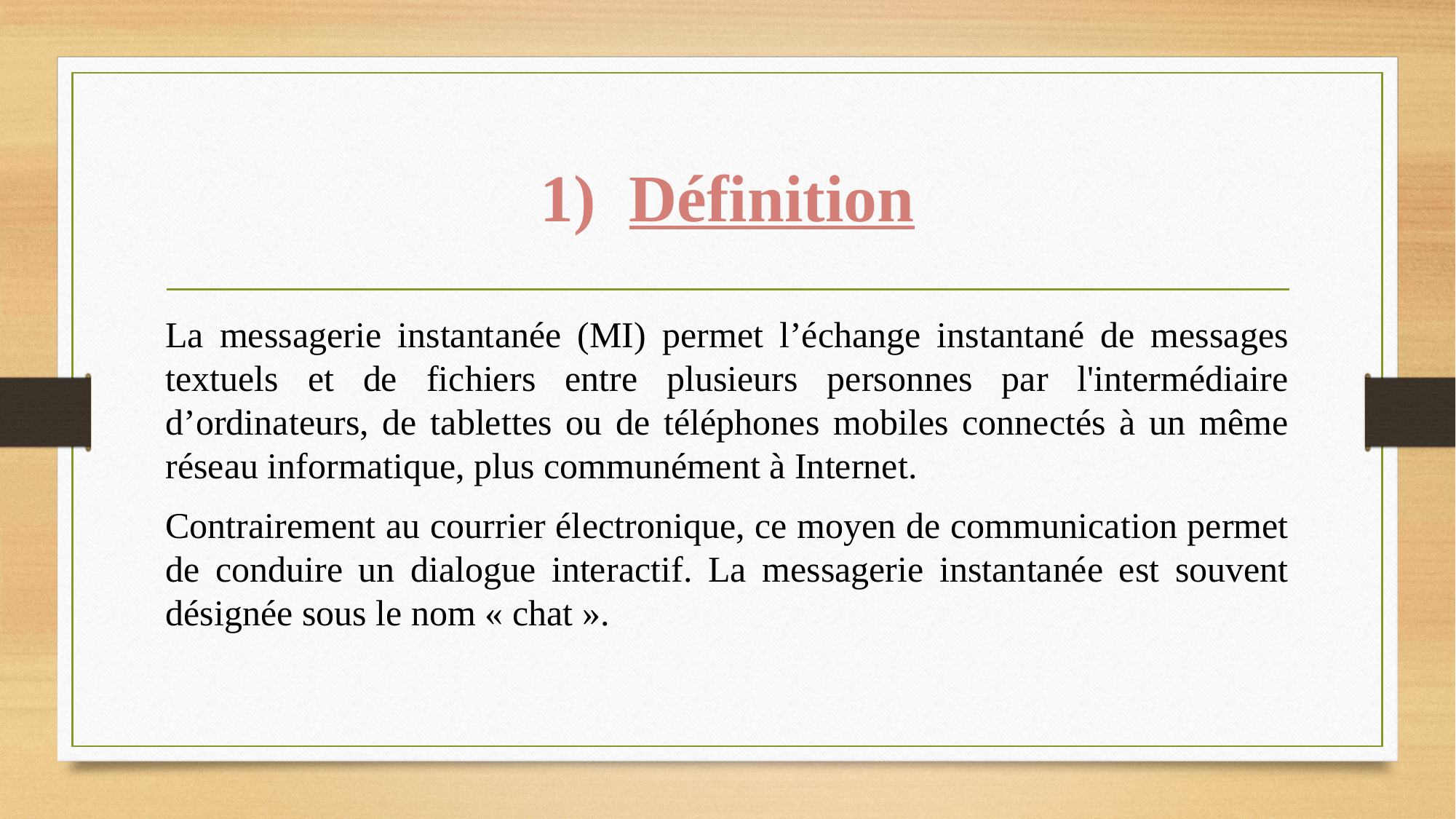

# Définition
La messagerie instantanée (MI) permet l’échange instantané de messages textuels et de fichiers entre plusieurs personnes par l'intermédiaire d’ordinateurs, de tablettes ou de téléphones mobiles connectés à un même réseau informatique, plus communément à Internet.
Contrairement au courrier électronique, ce moyen de communication permet de conduire un dialogue interactif. La messagerie instantanée est souvent désignée sous le nom « chat ».